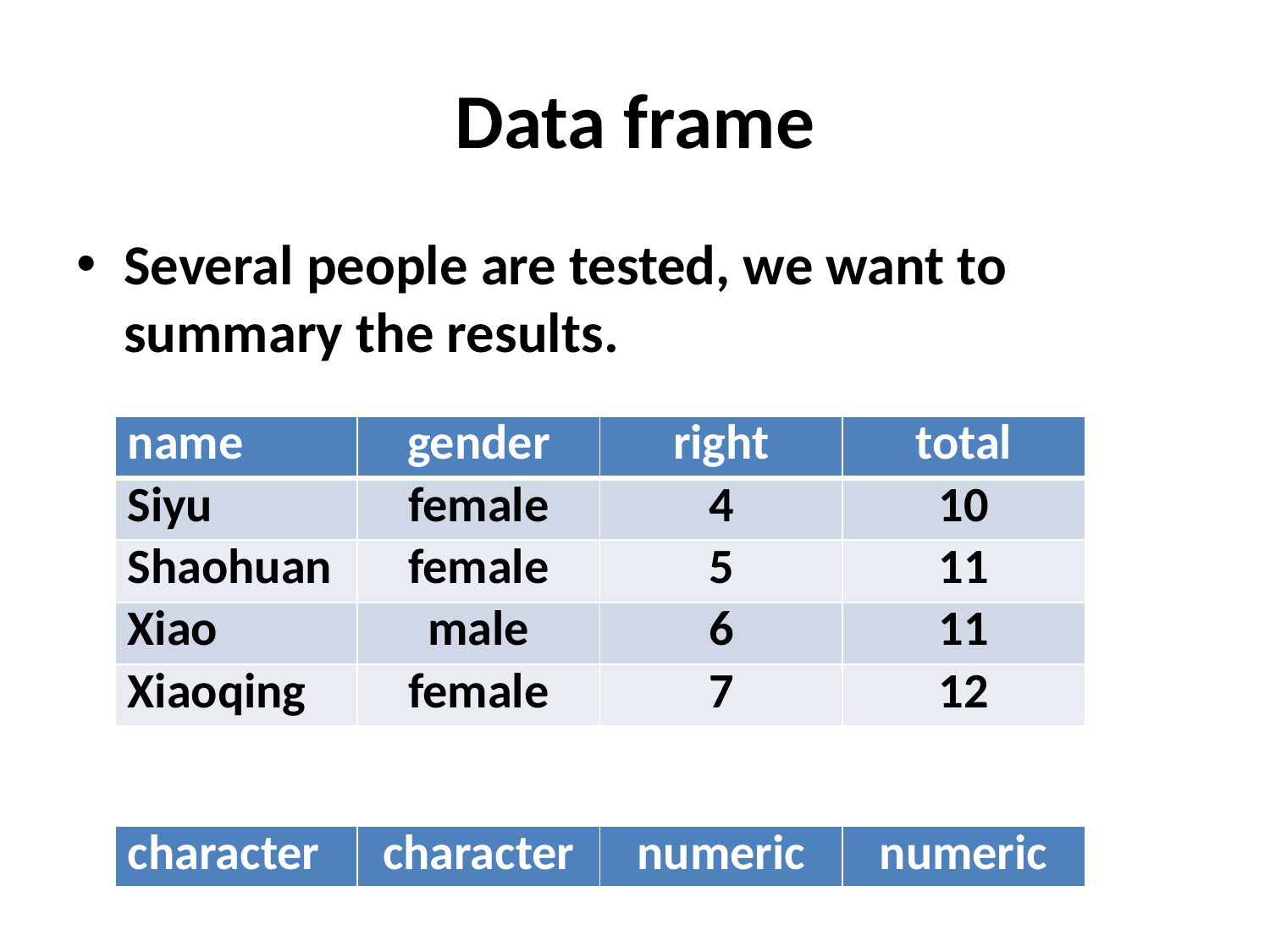

# Data frame
Several people are tested, we want to summary the results.
| name | gender | right | total |
| --- | --- | --- | --- |
| Siyu | female | 4 | 10 |
| Shaohuan | female | 5 | 11 |
| Xiao | male | 6 | 11 |
| Xiaoqing | female | 7 | 12 |
| character | character | numeric | numeric |
| --- | --- | --- | --- |